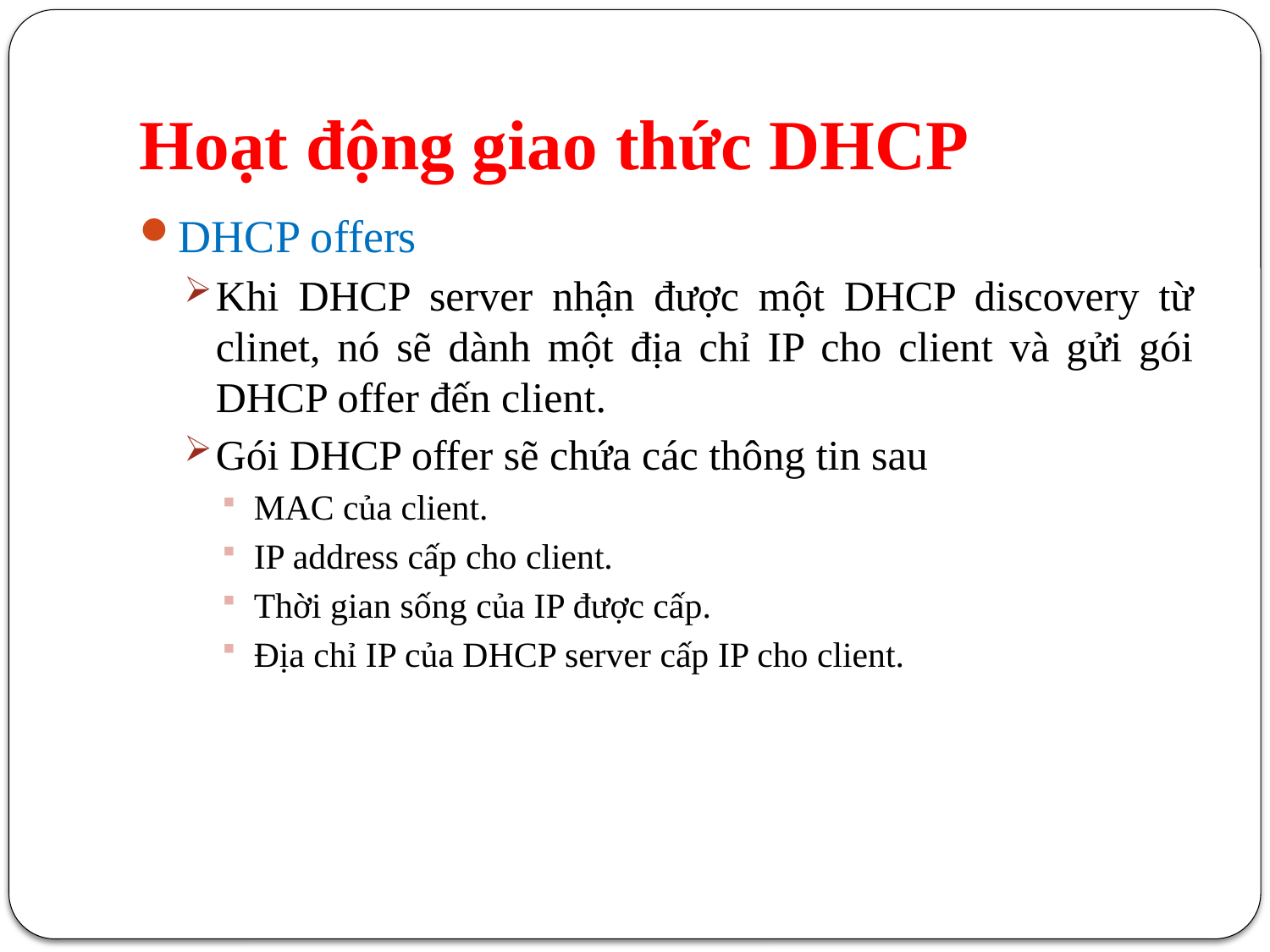

# Hoạt động giao thức DHCP
DHCP offers
Khi DHCP server nhận được một DHCP discovery từ clinet, nó sẽ dành một địa chỉ IP cho client và gửi gói DHCP offer đến client.
Gói DHCP offer sẽ chứa các thông tin sau
MAC của client.
IP address cấp cho client.
Thời gian sống của IP được cấp.
Địa chỉ IP của DHCP server cấp IP cho client.